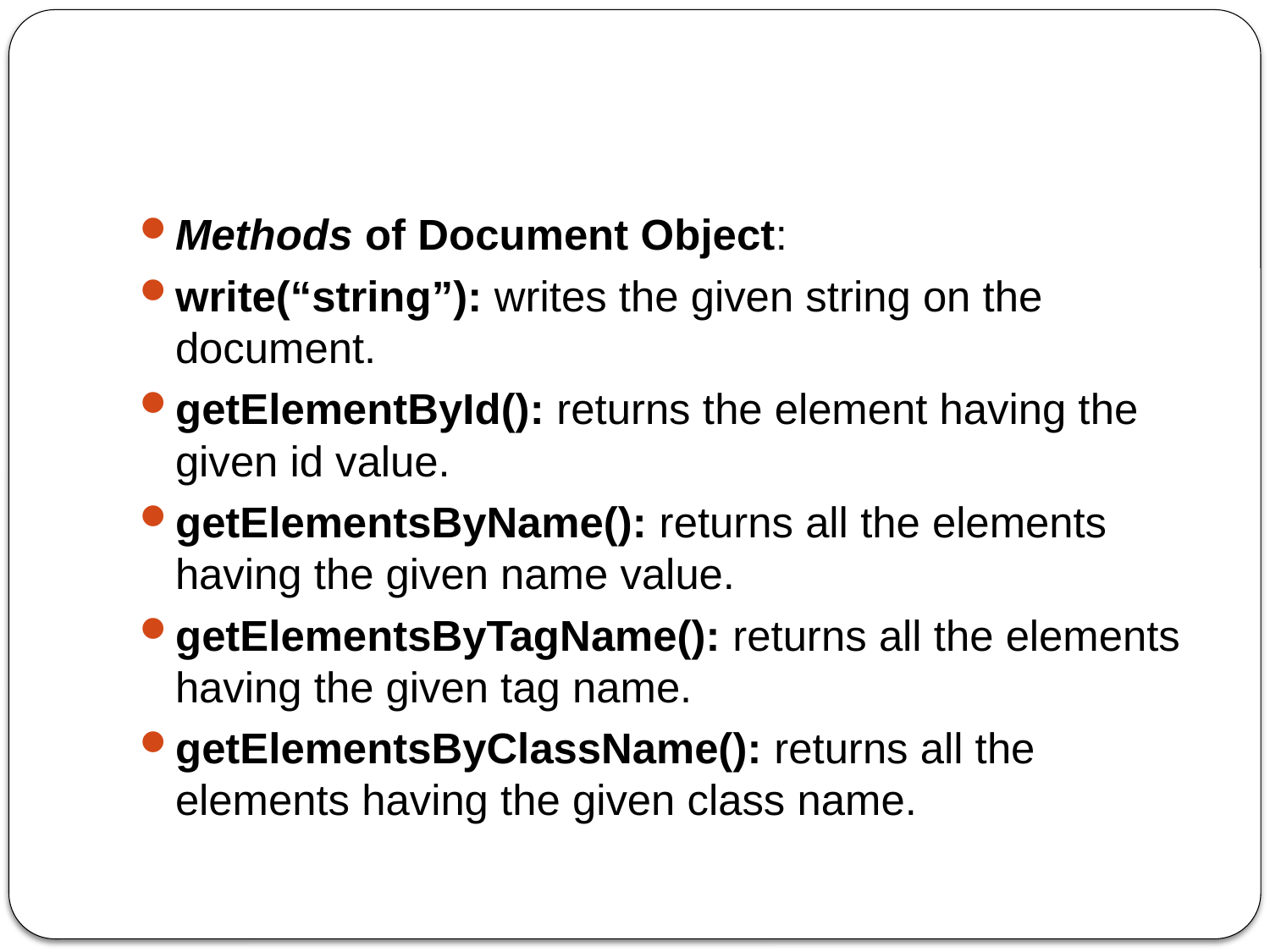

#
Methods of Document Object:
write(“string”): writes the given string on the document.
getElementById(): returns the element having the given id value.
getElementsByName(): returns all the elements having the given name value.
getElementsByTagName(): returns all the elements having the given tag name.
getElementsByClassName(): returns all the elements having the given class name.